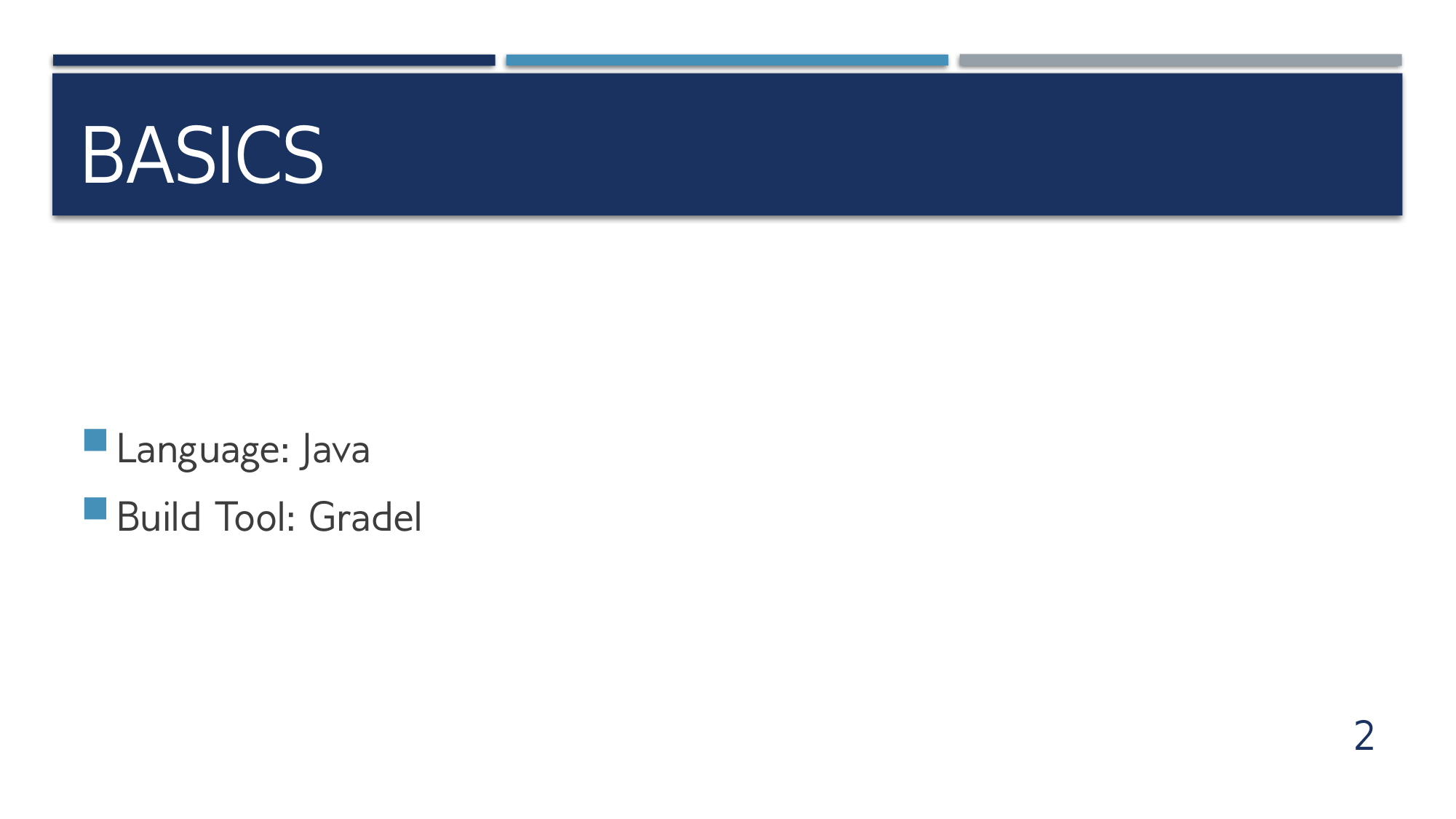

# Basics
Language: Java
Build Tool: Gradel
2